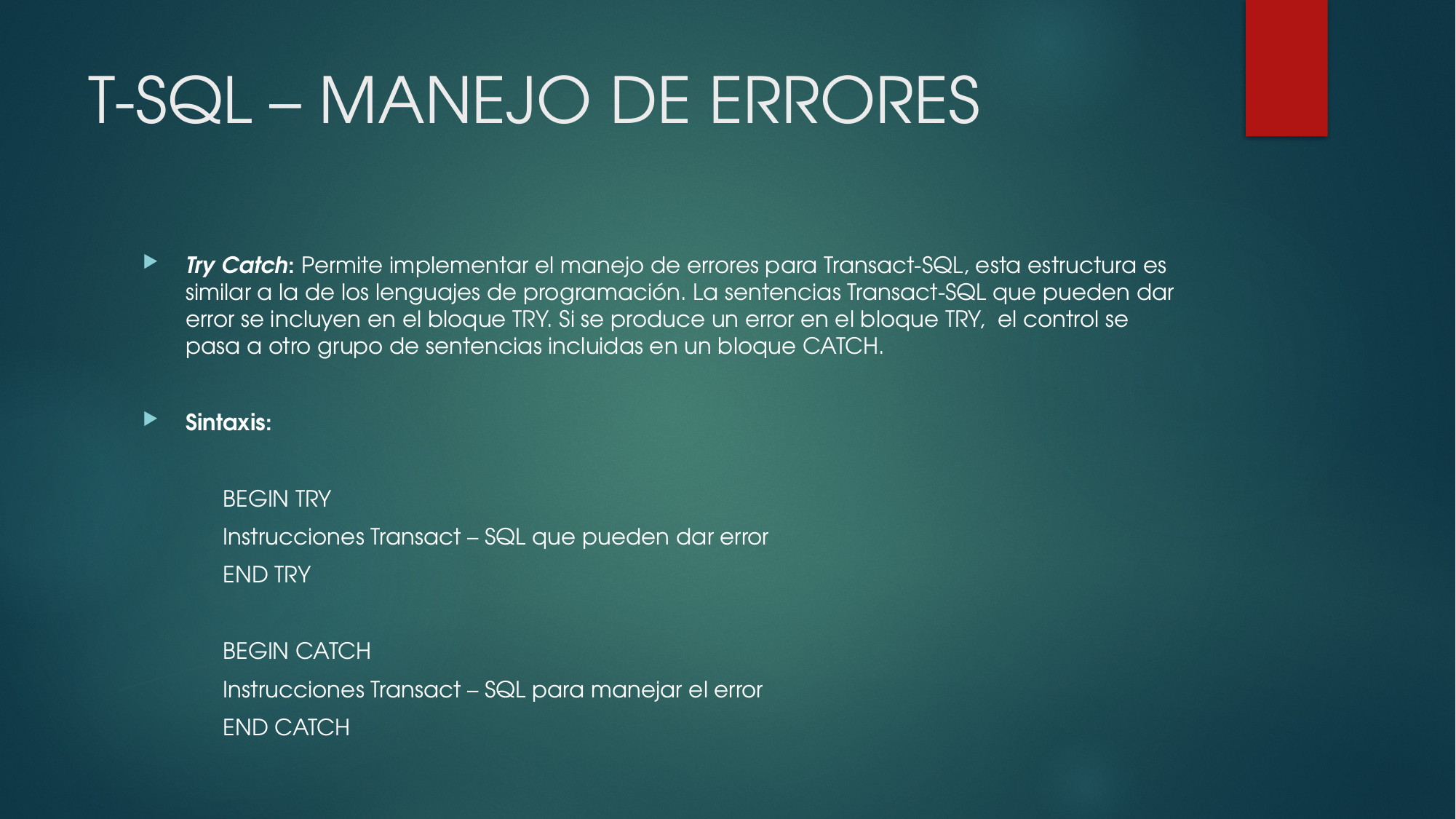

# T-SQL – MANEJO DE ERRORES
Try Catch: Permite implementar el manejo de errores para Transact-SQL, esta estructura es similar a la de los lenguajes de programación. La sentencias Transact-SQL que pueden dar error se incluyen en el bloque TRY. Si se produce un error en el bloque TRY,  el control se pasa a otro grupo de sentencias incluidas en un bloque CATCH.

Sintaxis:

	BEGIN TRY
	Instrucciones Transact – SQL que pueden dar error
	END TRY

	BEGIN CATCH
	Instrucciones Transact – SQL para manejar el error
	END CATCH